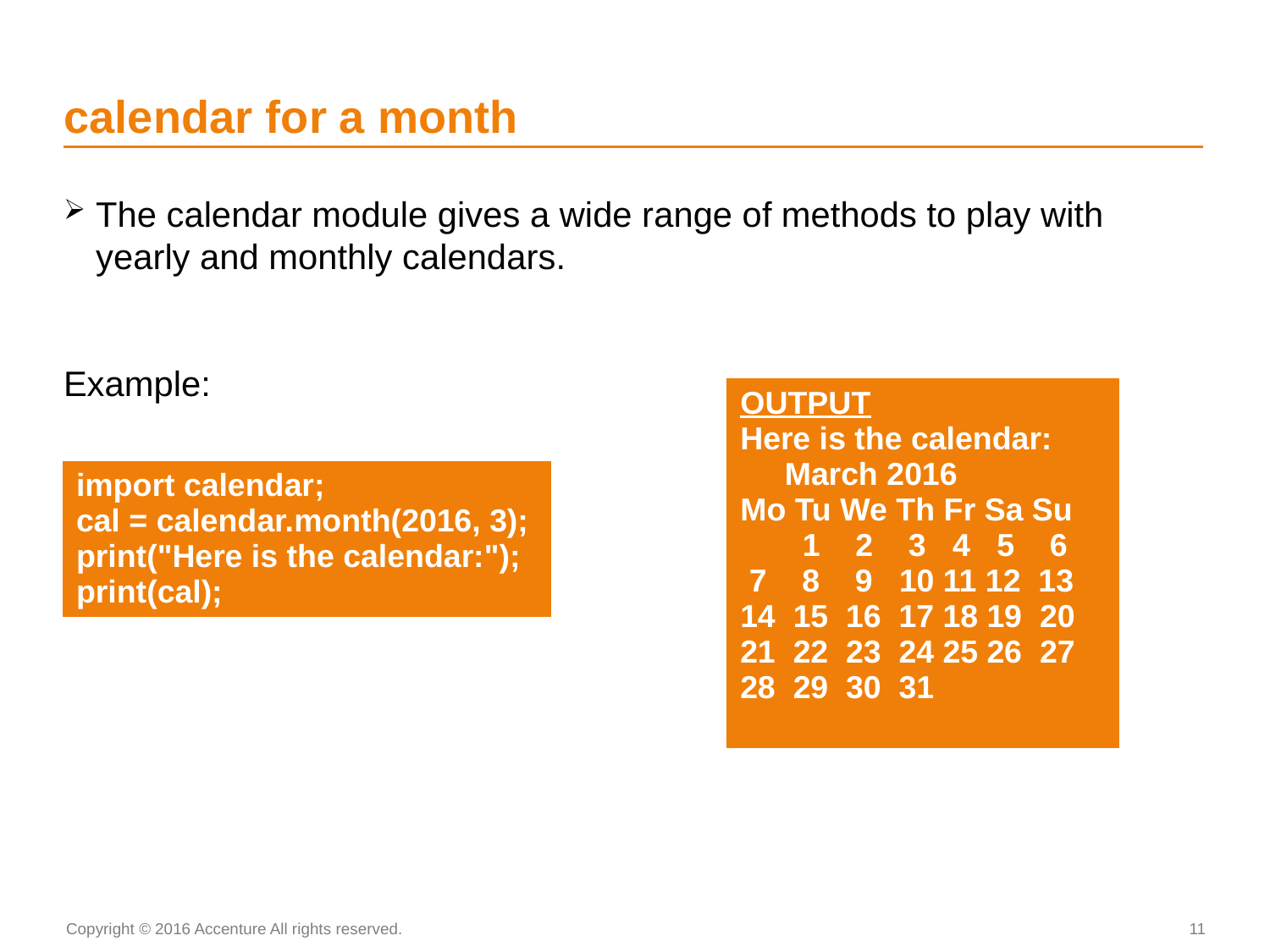

# calendar for a month
The calendar module gives a wide range of methods to play with yearly and monthly calendars.

Example:

| OUTPUT Here is the calendar: March 2016 Mo Tu We Th Fr Sa Su 1 2 3 4 5 6 7 8 9 10 11 12 13 14 15 16 17 18 19 20 21 22 23 24 25 26 27 28 29 30 31 |
| --- |
| import calendar; cal = calendar.month(2016, 3); print("Here is the calendar:"); print(cal); |
| --- |